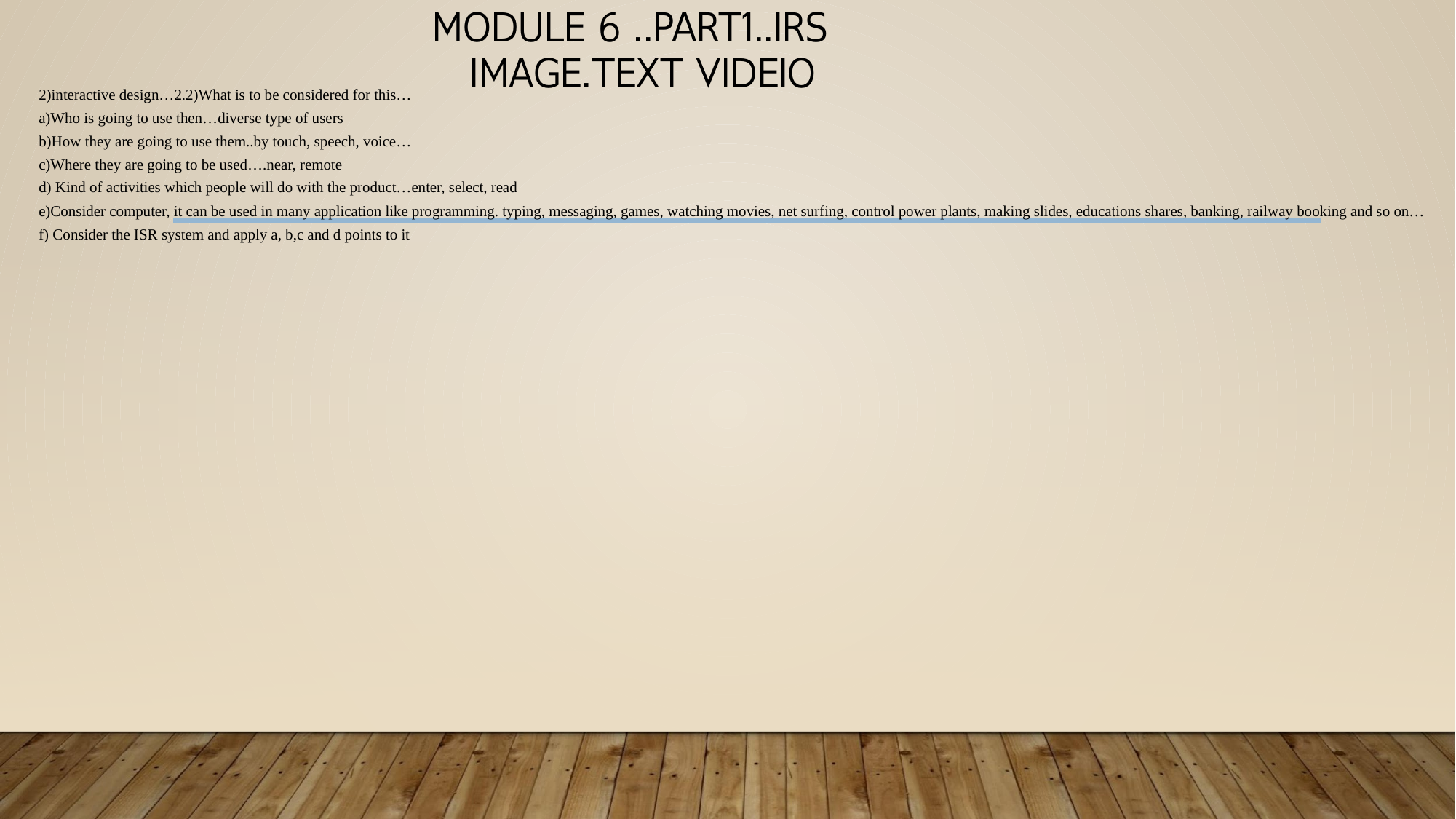

# MODULE 6 ..PART1..IRS IMAGE.TEXT VIDEIO

2)interactive design…2.2)What is to be considered for this…
a)Who is going to use then…diverse type of users
b)How they are going to use them..by touch, speech, voice…
c)Where they are going to be used….near, remote
d) Kind of activities which people will do with the product…enter, select, read
e)Consider computer, it can be used in many application like programming. typing, messaging, games, watching movies, net surfing, control power plants, making slides, educations shares, banking, railway booking and so on…
f) Consider the ISR system and apply a, b,c and d points to it